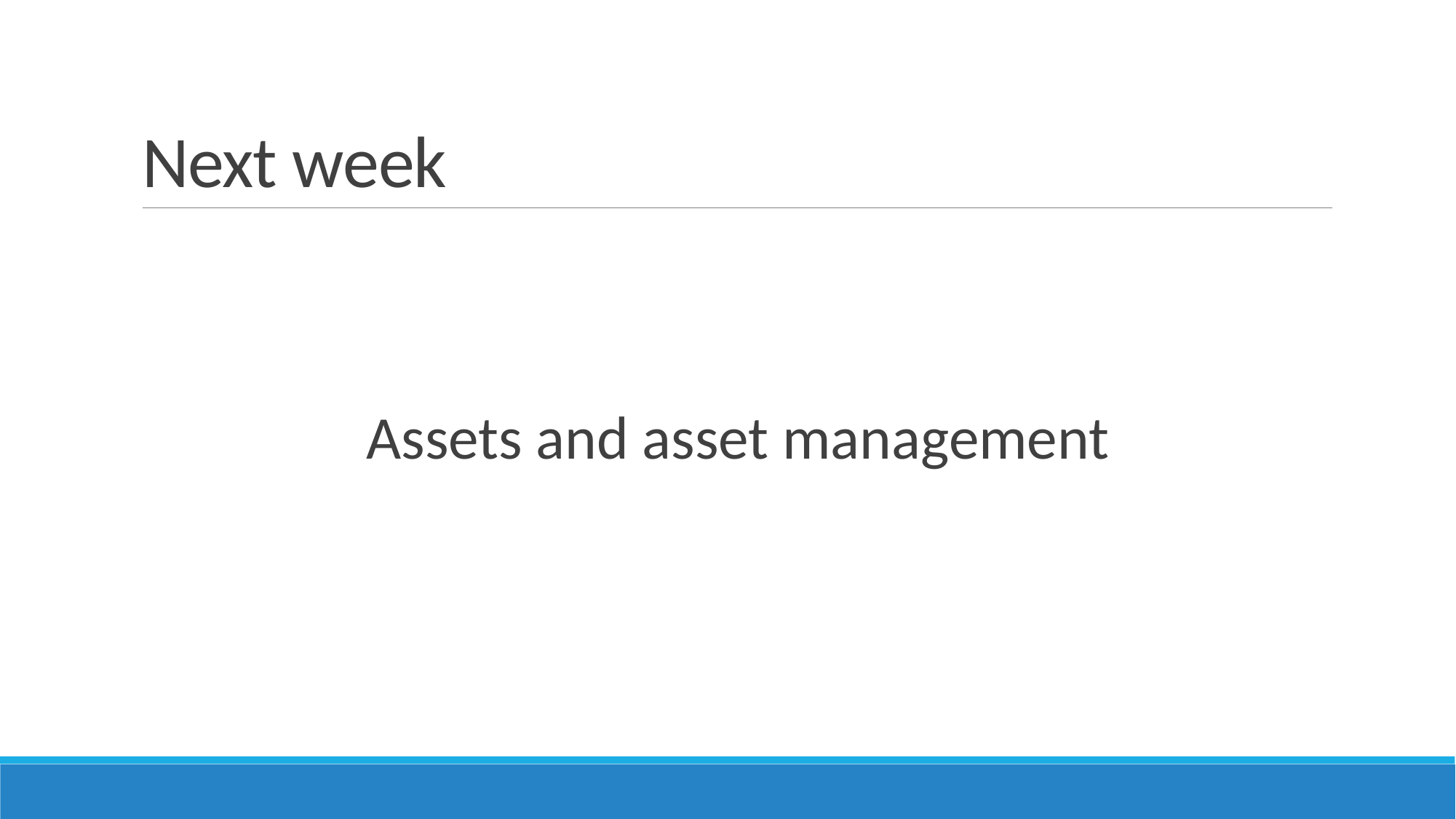

# Next week

Assets and asset management